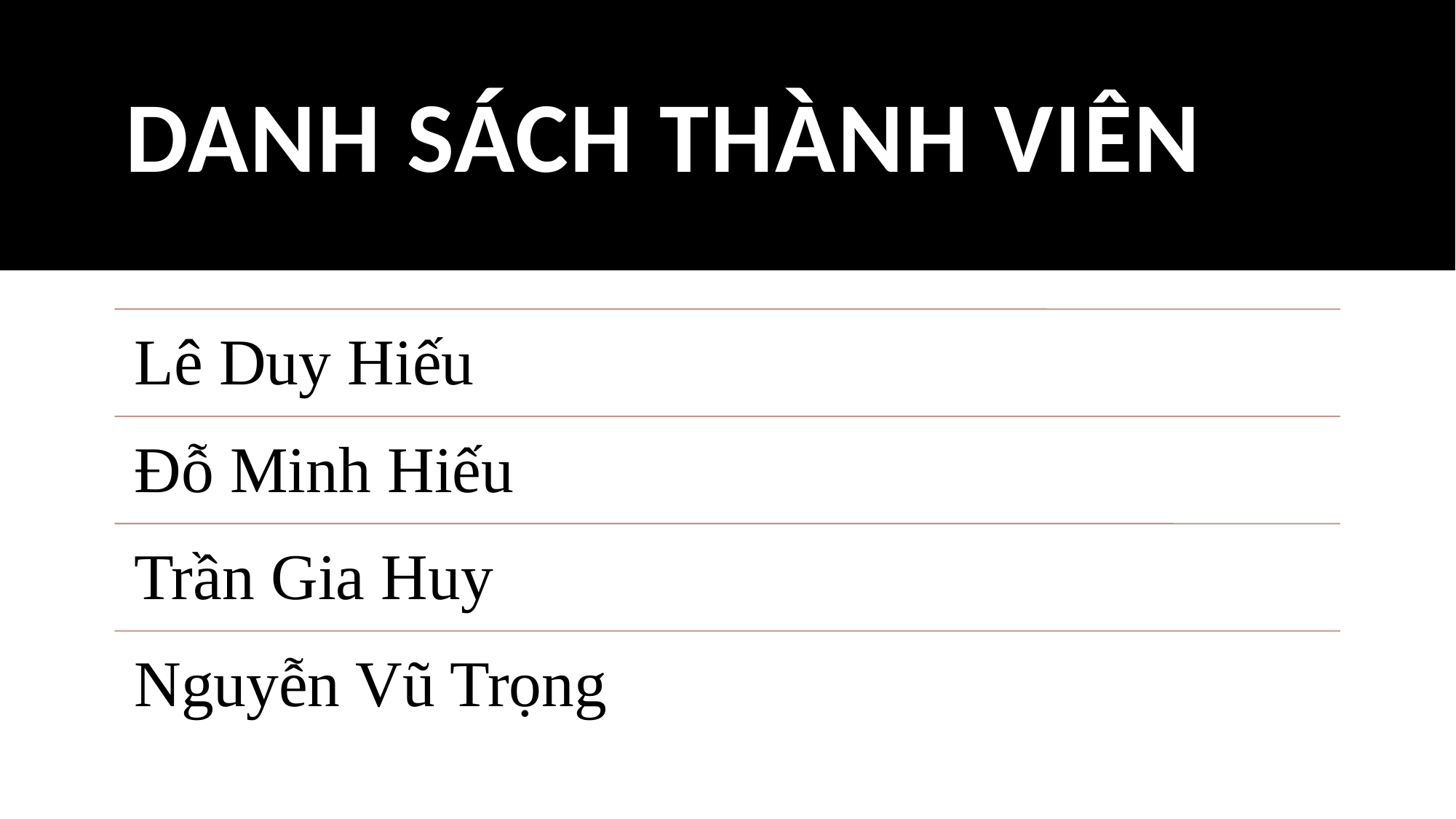

# Danh sách thành viên
Lê Duy Hiếu
Đỗ Minh Hiếu
Trần Gia Huy
Nguyễn Vũ Trọng